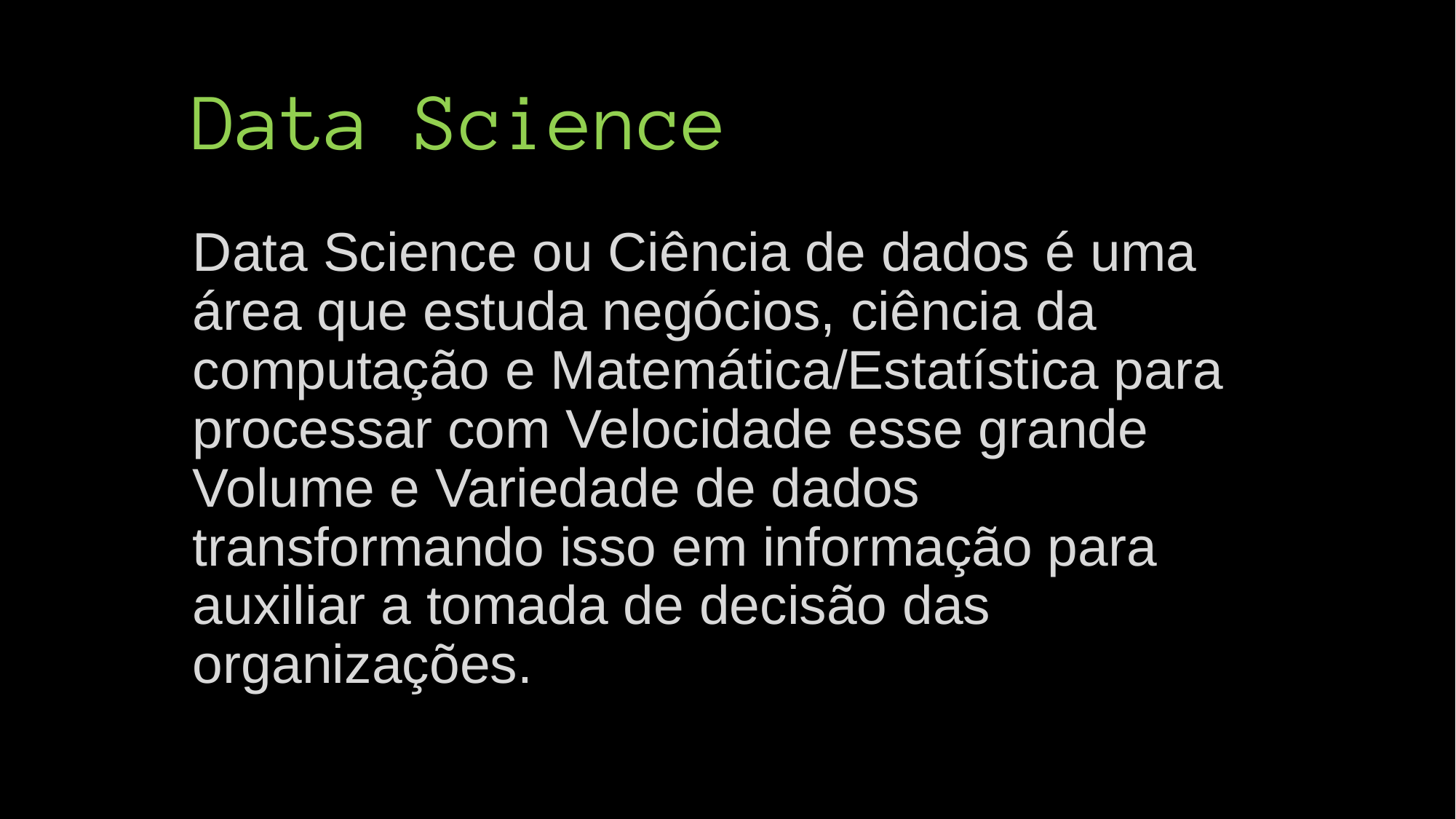

# Data Science
Data Science ou Ciência de dados é uma área que estuda negócios, ciência da computação e Matemática/Estatística para processar com Velocidade esse grande Volume e Variedade de dados transformando isso em informação para auxiliar a tomada de decisão das organizações.